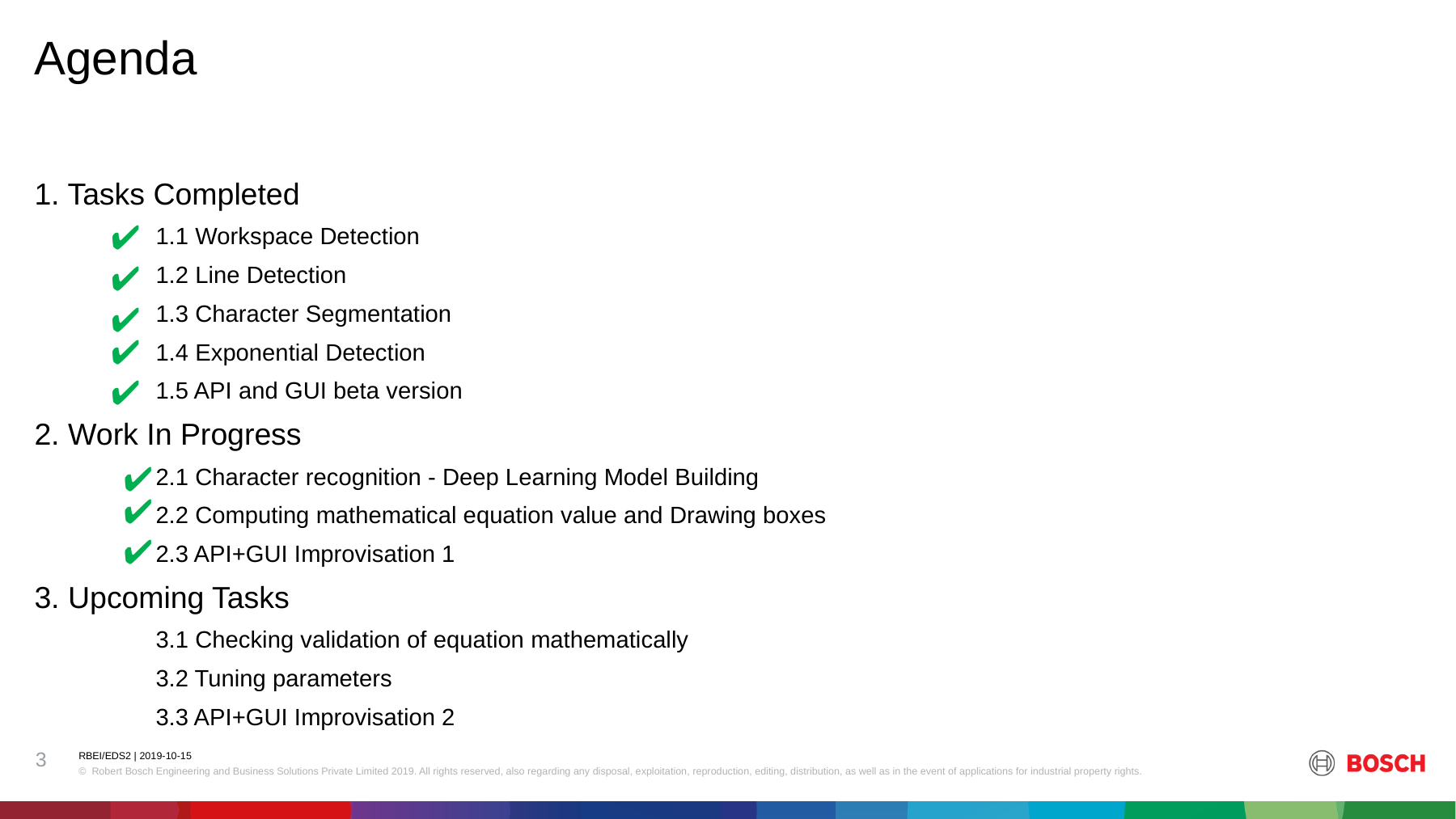

1. Tasks Completed
	1.1 Workspace Detection
	1.2 Line Detection
	1.3 Character Segmentation
	1.4 Exponential Detection
	1.5 API and GUI beta version
2. Work In Progress
	2.1 Character recognition - Deep Learning Model Building
	2.2 Computing mathematical equation value and Drawing boxes
	2.3 API+GUI Improvisation 1
3. Upcoming Tasks
	3.1 Checking validation of equation mathematically
	3.2 Tuning parameters
	3.3 API+GUI Improvisation 2

✔

✔

✔

✔

✔

✔

✔

✔

3